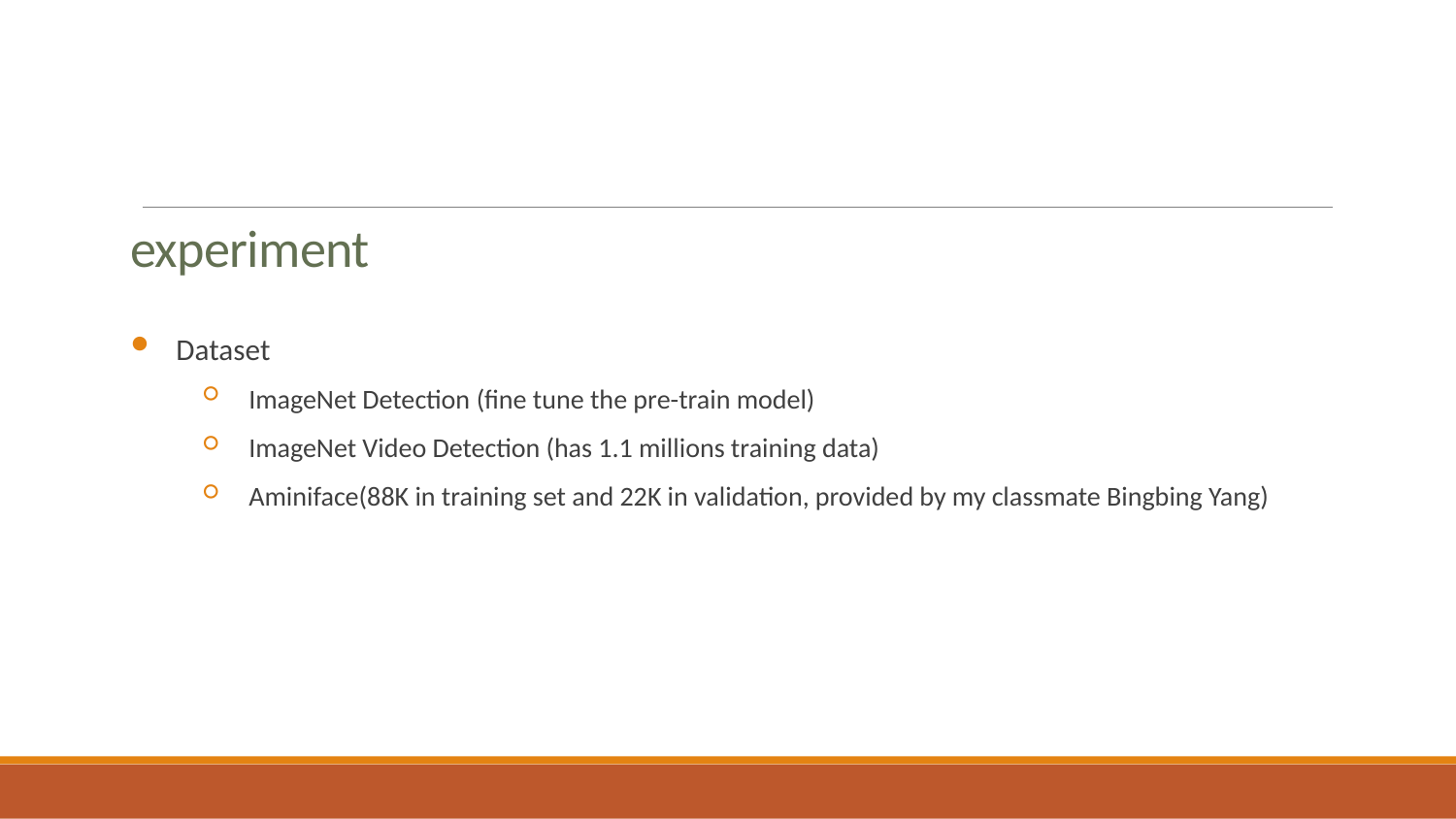

# experiment
Dataset
ImageNet Detection (fine tune the pre-train model)
ImageNet Video Detection (has 1.1 millions training data)
Aminiface(88K in training set and 22K in validation, provided by my classmate Bingbing Yang)